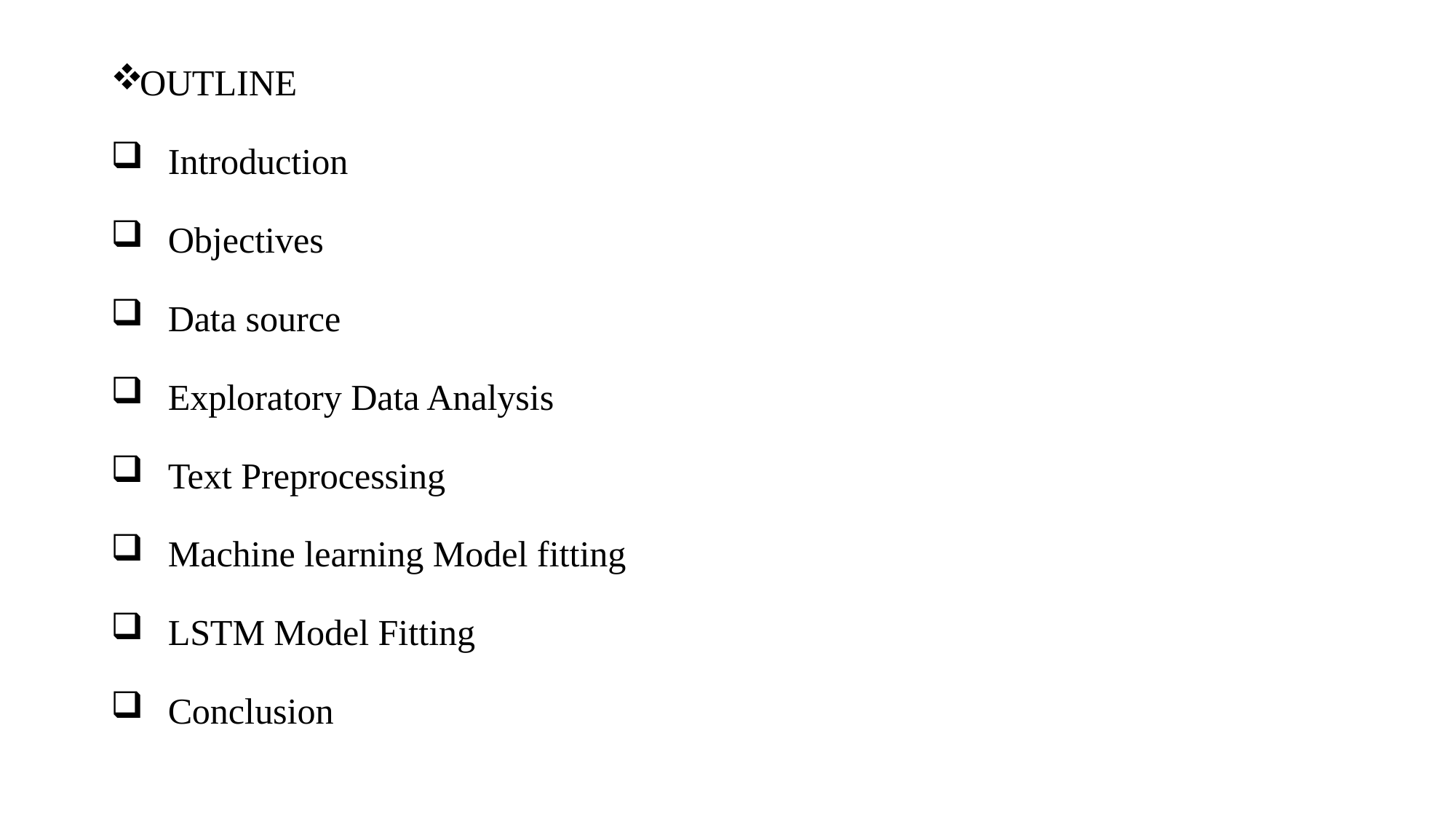

OUTLINE
Introduction
Objectives
Data source
Exploratory Data Analysis
Text Preprocessing
Machine learning Model fitting
LSTM Model Fitting
Conclusion